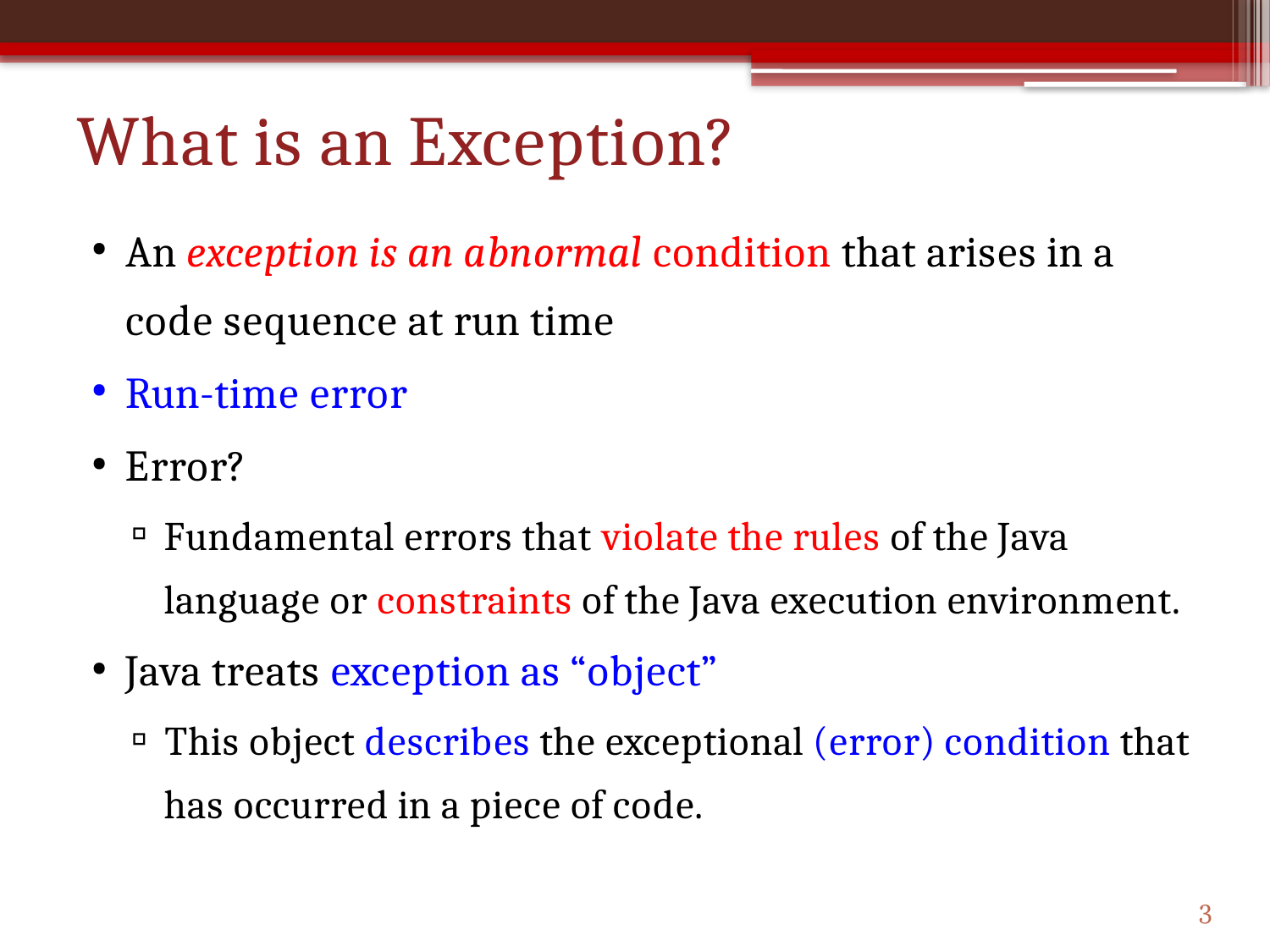

# What is an Exception?
An exception is an abnormal condition that arises in a code sequence at run time
Run-time error
Error?
Fundamental errors that violate the rules of the Java language or constraints of the Java execution environment.
Java treats exception as “object”
This object describes the exceptional (error) condition that has occurred in a piece of code.
3